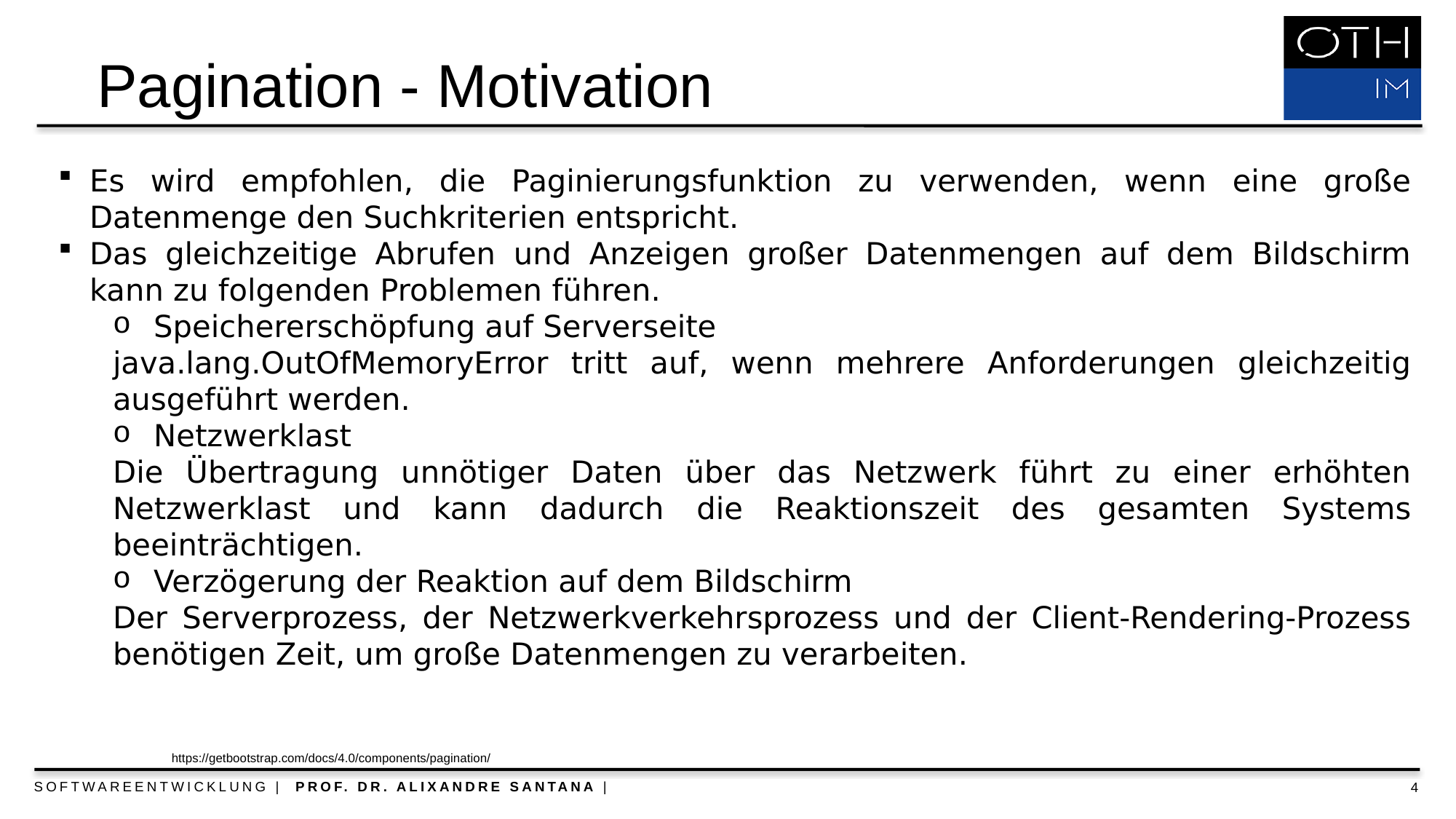

Pagination - Motivation
Es wird empfohlen, die Paginierungsfunktion zu verwenden, wenn eine große Datenmenge den Suchkriterien entspricht.
Das gleichzeitige Abrufen und Anzeigen großer Datenmengen auf dem Bildschirm kann zu folgenden Problemen führen.
Speichererschöpfung auf Serverseite
java.lang.OutOfMemoryError tritt auf, wenn mehrere Anforderungen gleichzeitig ausgeführt werden.
Netzwerklast
Die Übertragung unnötiger Daten über das Netzwerk führt zu einer erhöhten Netzwerklast und kann dadurch die Reaktionszeit des gesamten Systems beeinträchtigen.
Verzögerung der Reaktion auf dem Bildschirm
Der Serverprozess, der Netzwerkverkehrsprozess und der Client-Rendering-Prozess benötigen Zeit, um große Datenmengen zu verarbeiten.
https://getbootstrap.com/docs/4.0/components/pagination/